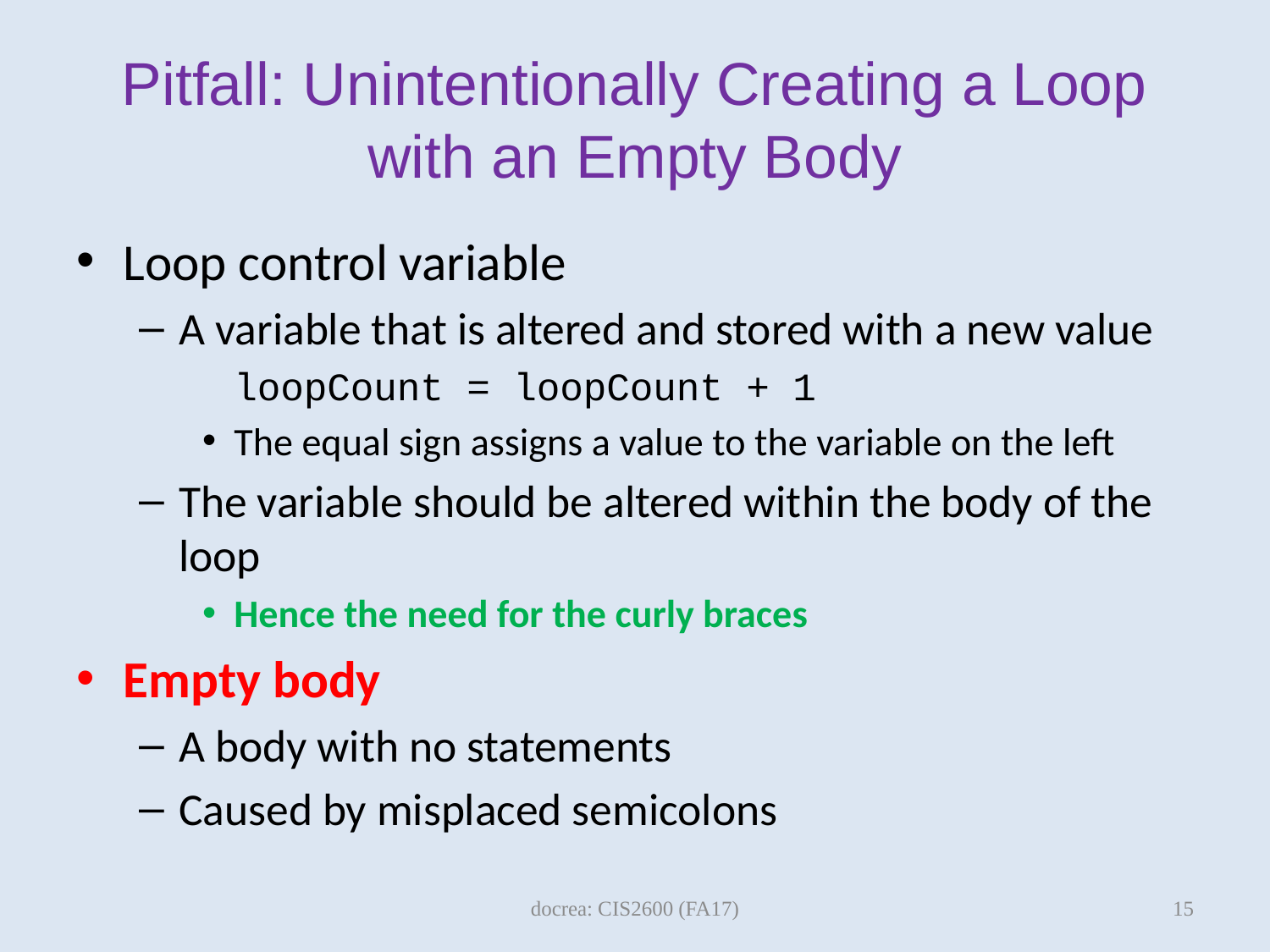

# Pitfall: Unintentionally Creating a Loop with an Empty Body
Loop control variable
A variable that is altered and stored with a new value
	loopCount = loopCount + 1
The equal sign assigns a value to the variable on the left
The variable should be altered within the body of the loop
Hence the need for the curly braces
Empty body
A body with no statements
Caused by misplaced semicolons

15
docrea: CIS2600 (FA17)